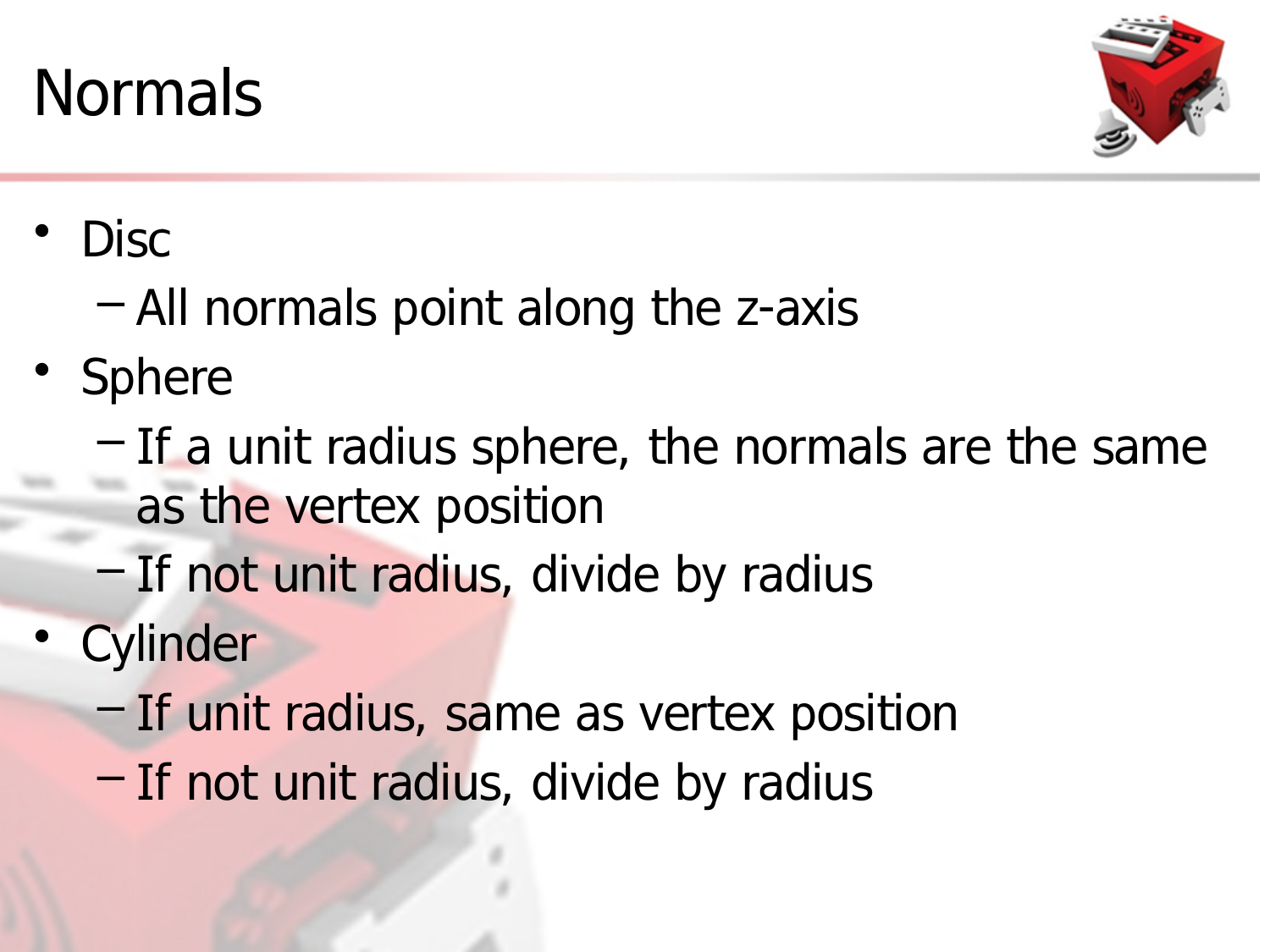

# Normals
Disc
All normals point along the z-axis
Sphere
If a unit radius sphere, the normals are the same as the vertex position
If not unit radius, divide by radius
Cylinder
If unit radius, same as vertex position
If not unit radius, divide by radius